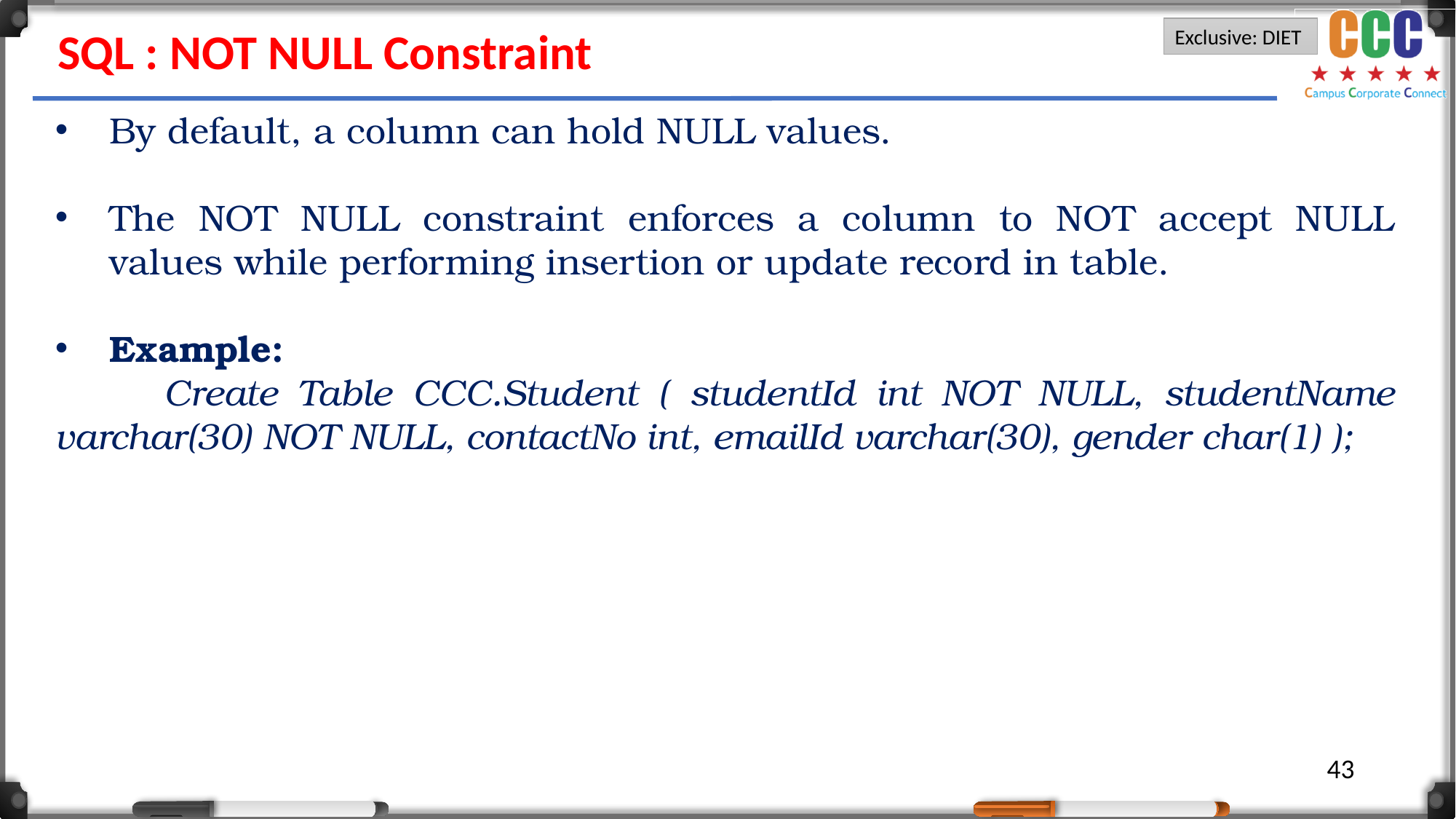

SQL : NOT NULL Constraint
By default, a column can hold NULL values.

The NOT NULL constraint enforces a column to NOT accept NULL values while performing insertion or update record in table.

Example:
	Create Table CCC.Student ( studentId int NOT NULL, studentName varchar(30) NOT NULL, contactNo int, emailId varchar(30), gender char(1) );